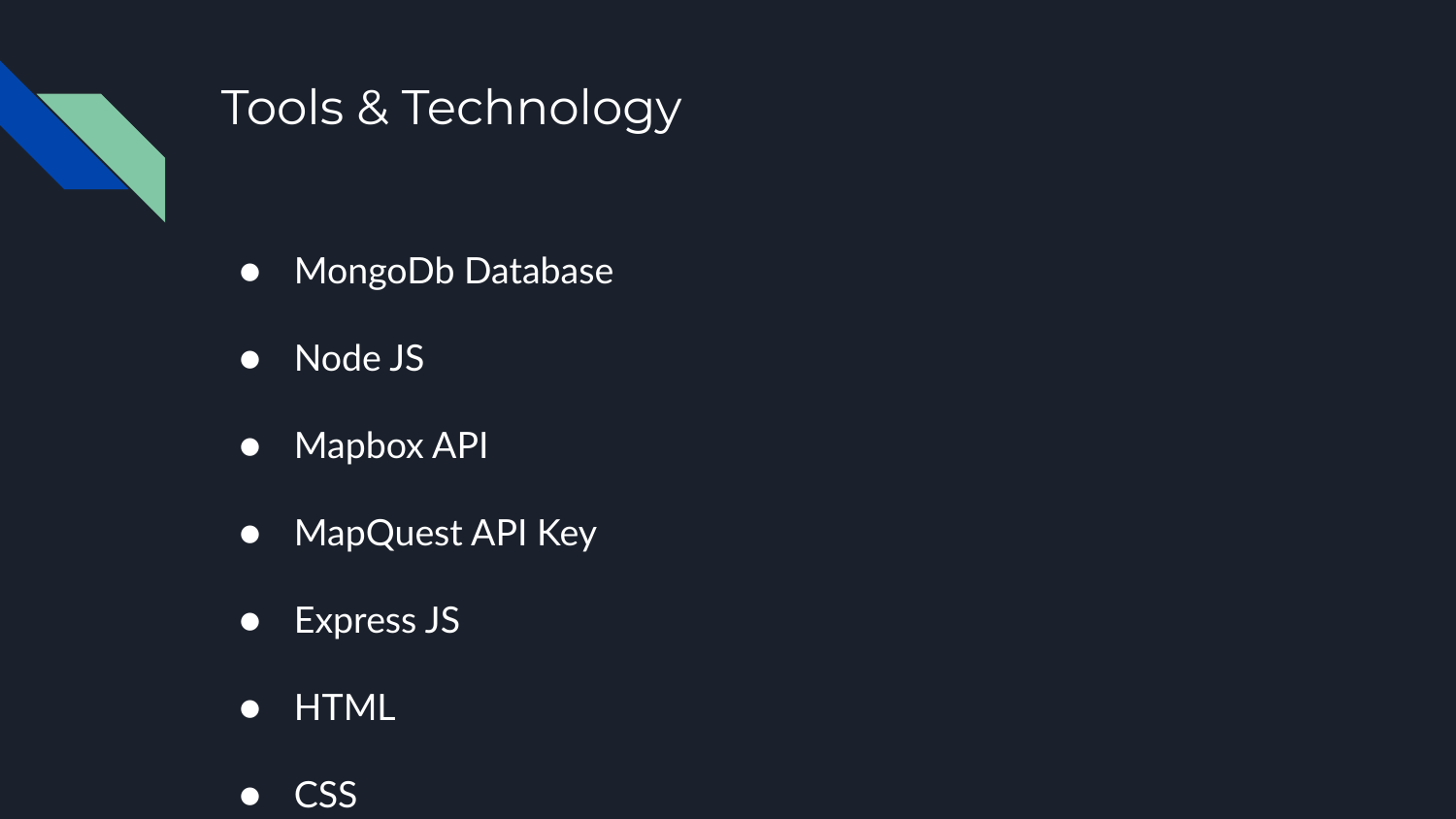

# Tools & Technology
MongoDb Database
Node JS
Mapbox API
MapQuest API Key
Express JS
HTML
CSS